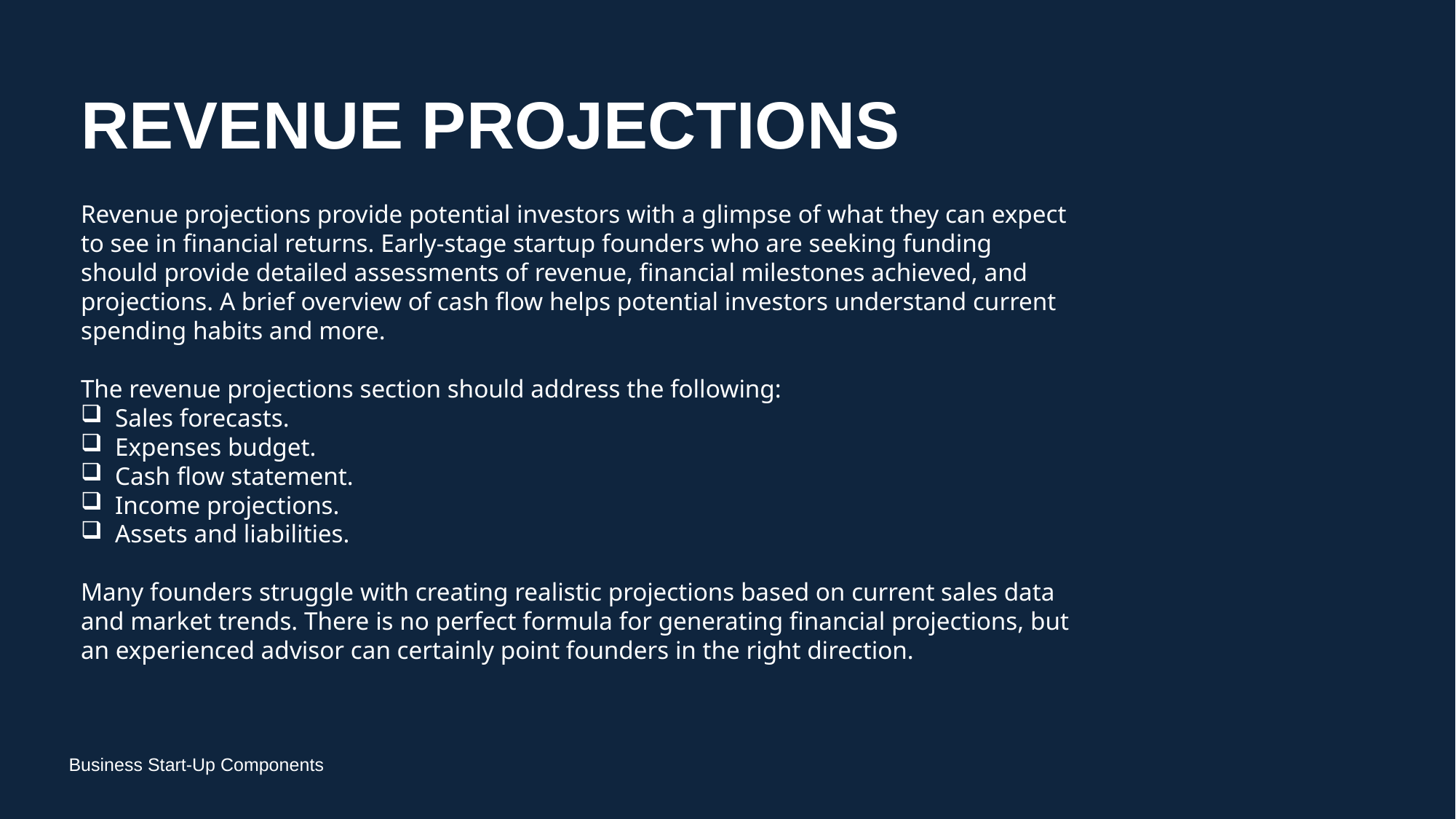

# REVENUE PROJECTIONS
Revenue projections provide potential investors with a glimpse of what they can expect to see in financial returns. Early-stage startup founders who are seeking funding should provide detailed assessments of revenue, financial milestones achieved, and projections. A brief overview of cash flow helps potential investors understand current spending habits and more.

The revenue projections section should address the following:
Sales forecasts.
Expenses budget.
Cash flow statement.
Income projections.
Assets and liabilities.

Many founders struggle with creating realistic projections based on current sales data and market trends. There is no perfect formula for generating financial projections, but an experienced advisor can certainly point founders in the right direction.

Business Start-Up Components